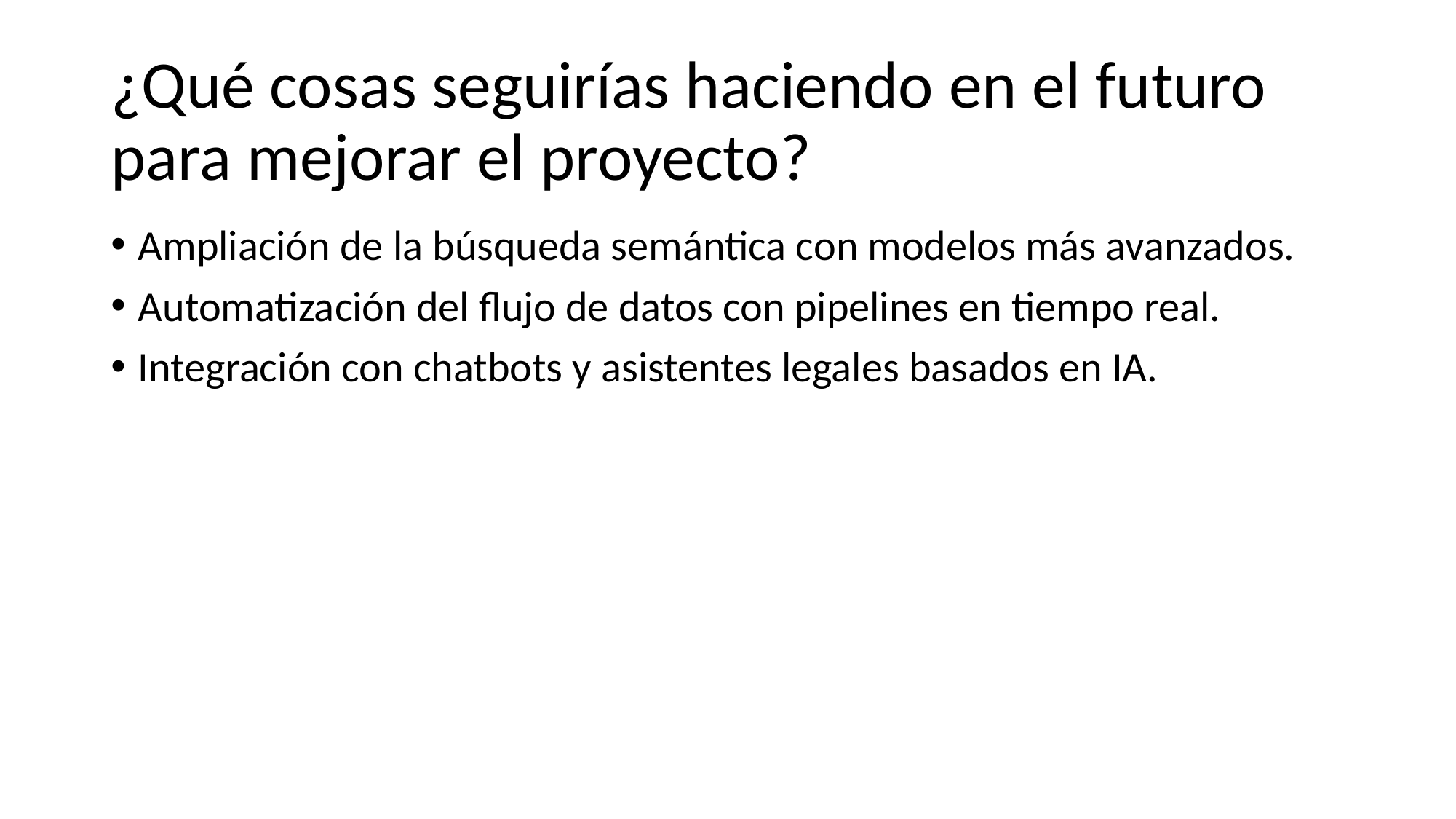

# ¿Qué cosas seguirías haciendo en el futuro para mejorar el proyecto?
Ampliación de la búsqueda semántica con modelos más avanzados.
Automatización del flujo de datos con pipelines en tiempo real.
Integración con chatbots y asistentes legales basados en IA.